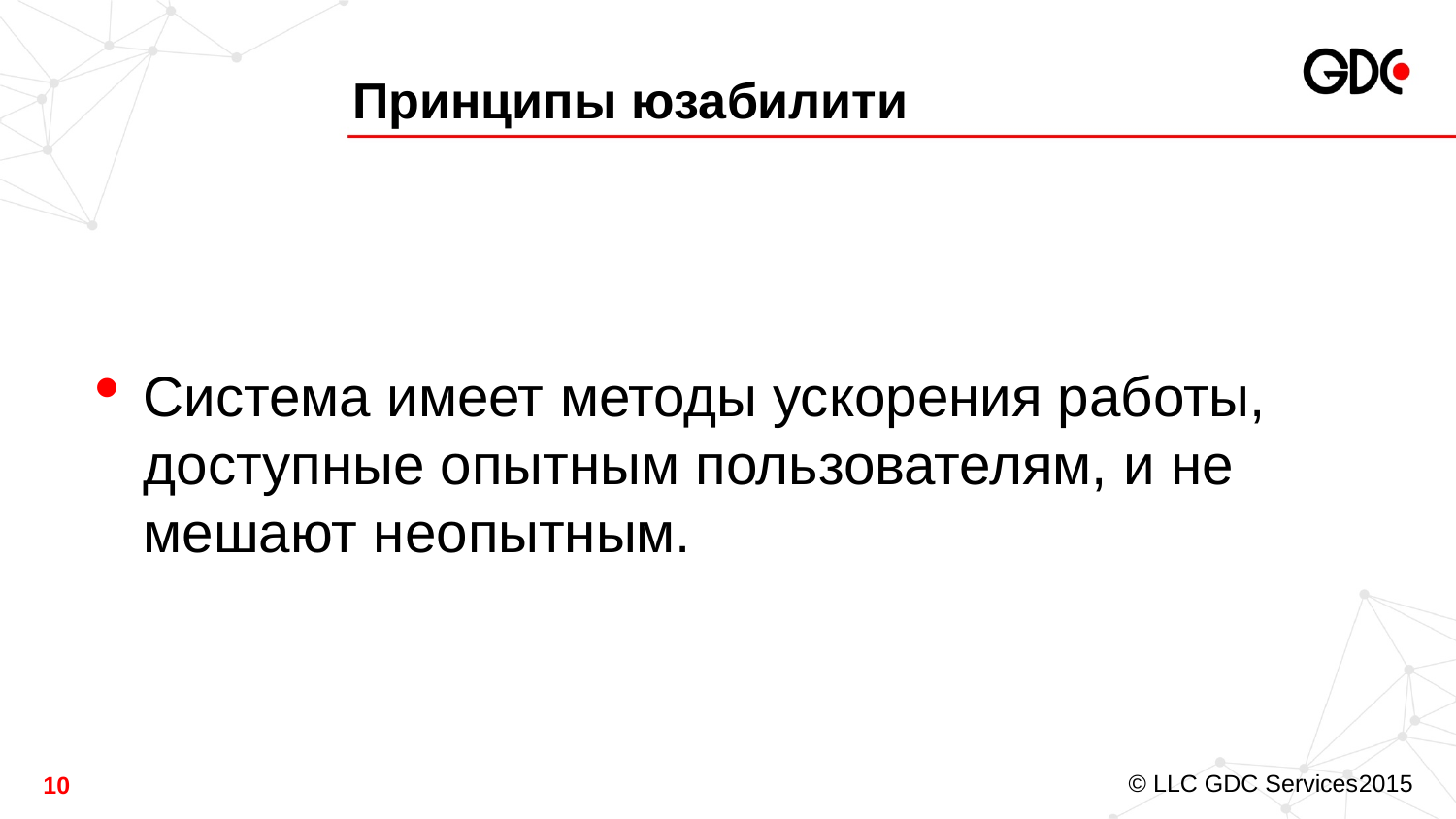

# Принципы юзабилити

Система имеет методы ускорения работы, доступные опытным пользователям, и не мешают неопытным.